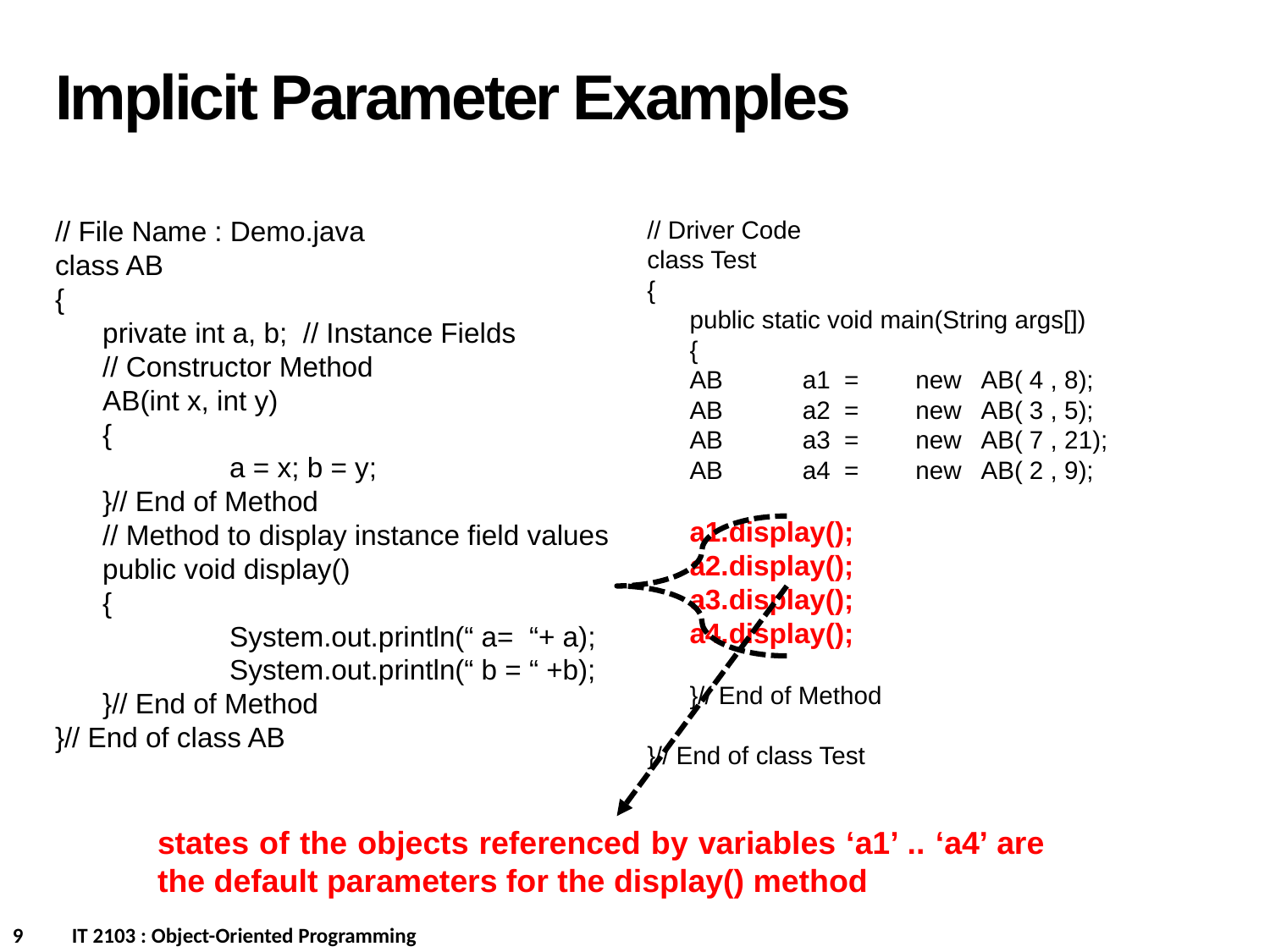

Implicit Parameter Examples
// File Name : Demo.java
class AB
{
	private int a, b;  // Instance Fields
	// Constructor Method
	AB(int x, int y)
	{
		a = x; b = y;
	}// End of Method
	// Method to display instance field values
	public void display()
	{
		System.out.println(“ a=  “+ a);
		System.out.println(“ b = “ +b);
	}// End of Method
}// End of class AB

// Driver Code
class Test
{
	public static void main(String args[])
	{
		AB	a1  =	new   AB( 4 , 8);
		AB	a2  =	new   AB( 3 , 5);
		AB	a3  =	new   AB( 7 , 21);
		AB	a4  =	new   AB( 2 , 9);

		a1.display();
		a2.display();
		a3.display();
		a4.display();

	}// End of Method

}// End of class Test

states of the objects referenced by variables ‘a1’ .. ‘a4’ are the default parameters for the display() method